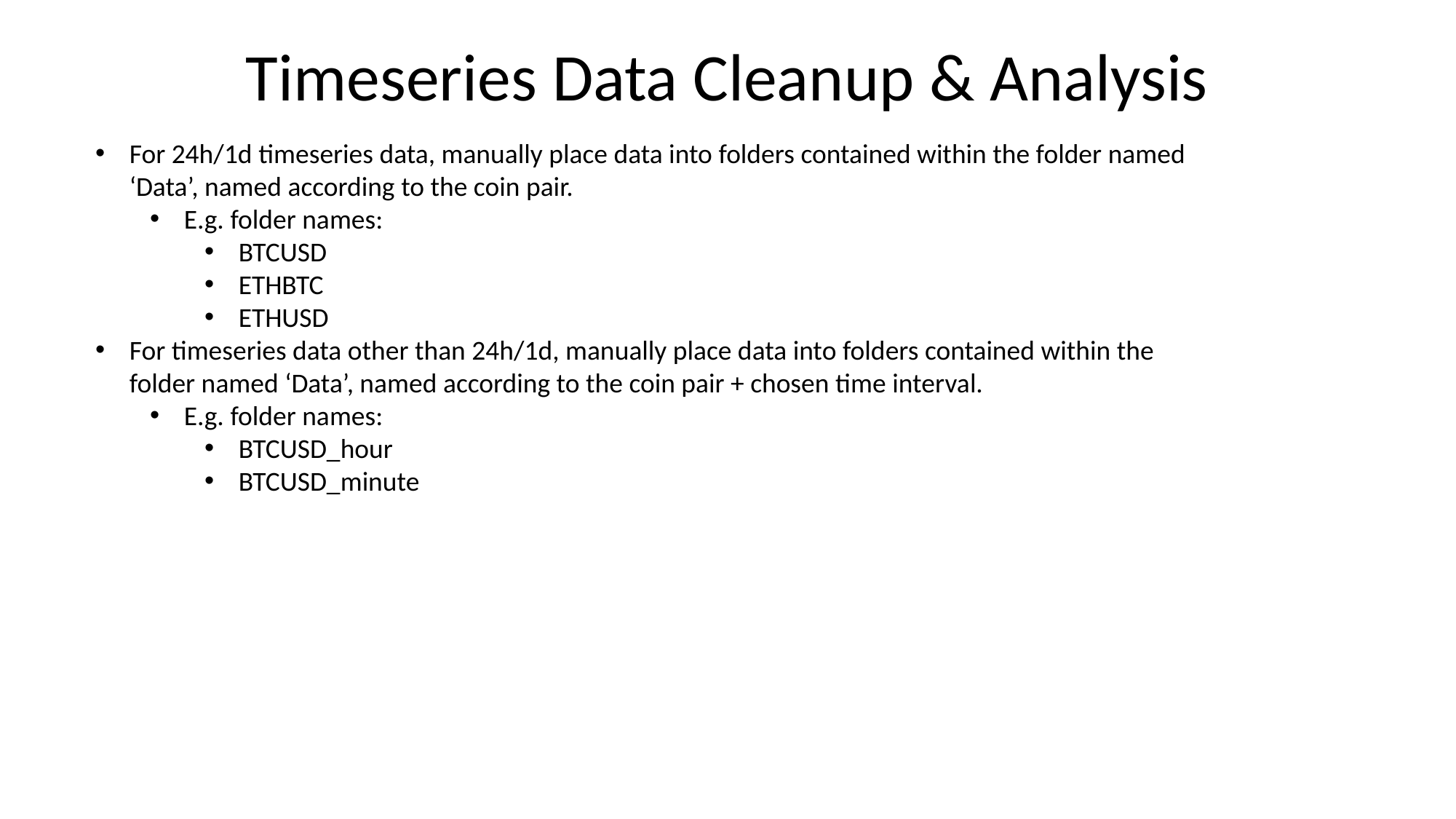

# Timeseries Data Cleanup & Analysis
For 24h/1d timeseries data, manually place data into folders contained within the folder named ‘Data’, named according to the coin pair.
E.g. folder names:
BTCUSD
ETHBTC
ETHUSD
For timeseries data other than 24h/1d, manually place data into folders contained within the folder named ‘Data’, named according to the coin pair + chosen time interval.
E.g. folder names:
BTCUSD_hour
BTCUSD_minute